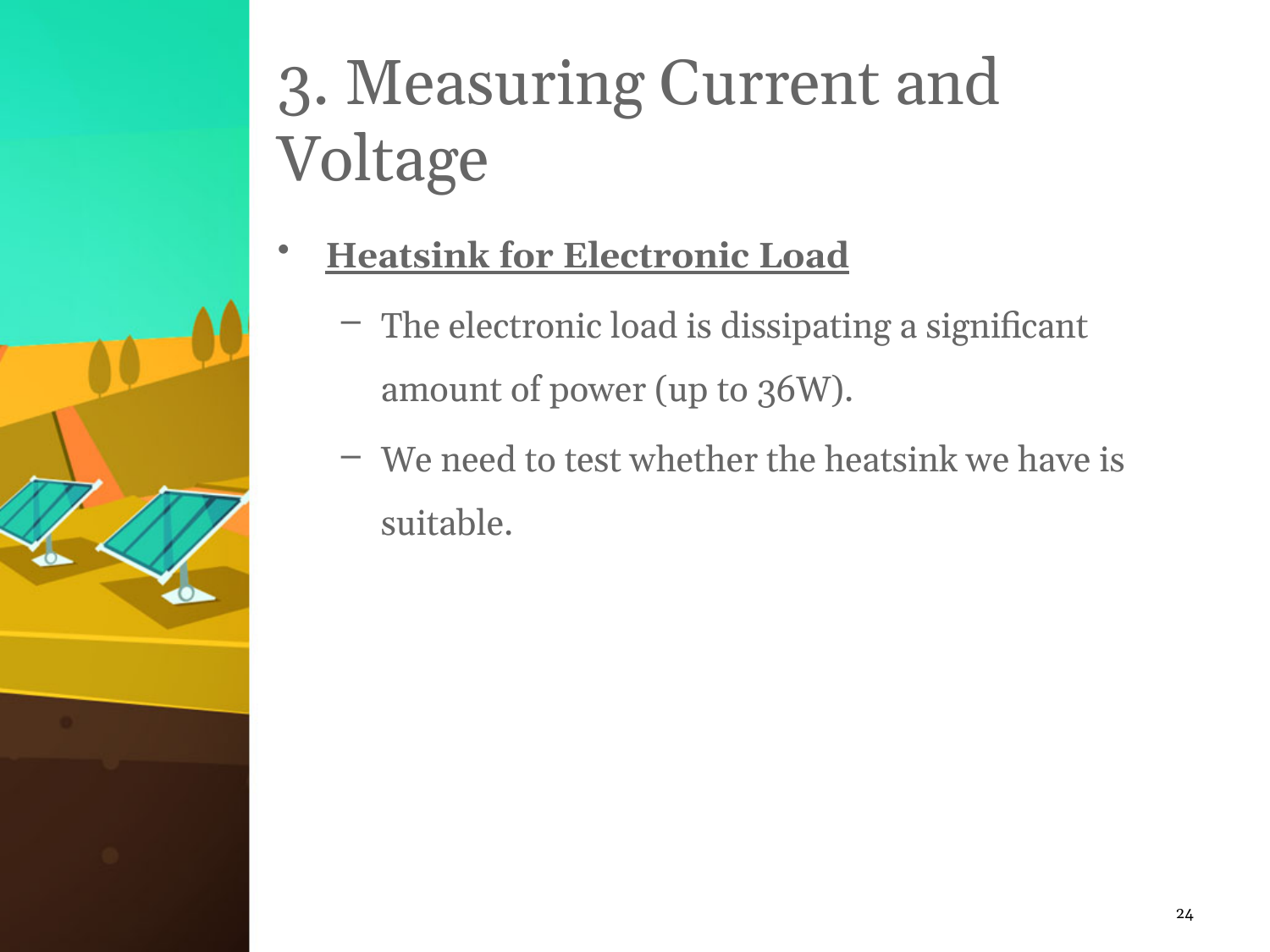

# 3. Measuring Current and Voltage
Heatsink for Electronic Load
The electronic load is dissipating a significant  amount of power (up to 36W).
We need to test whether the heatsink we have is suitable.
24